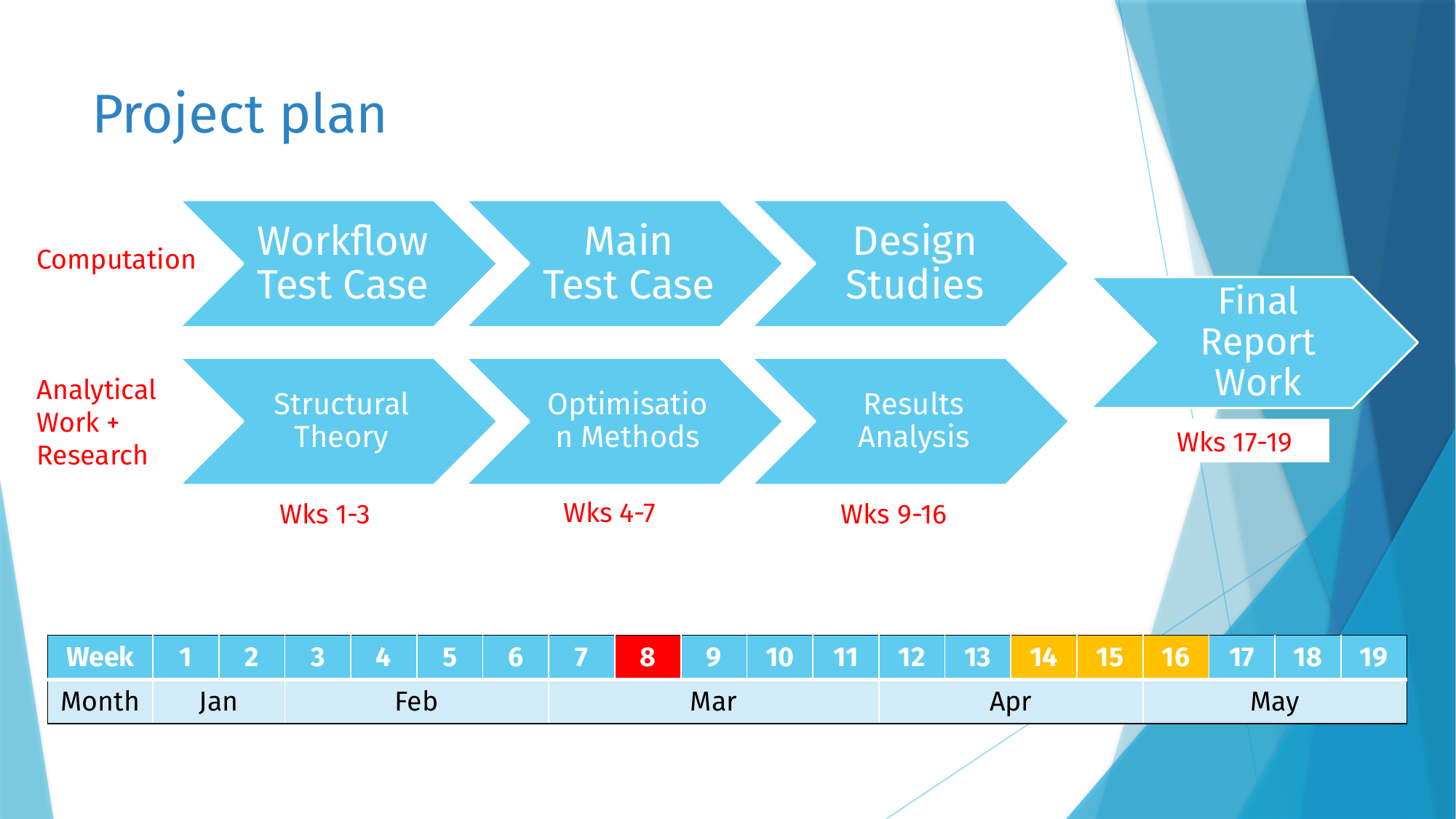

# Project plan
Workflow Test Case
Main Test Case
Design Studies
Computation
Final Report Work
Structural Theory
Optimisation Methods
Results Analysis
Analytical Work + Research
Wks 17-19
Wks 4-7
Wks 1-3
Wks 9-16
| Week | 1 | 2 | 3 | 4 | 5 | 6 | 7 | 8 | 9 | 10 | 11 | 12 | 13 | 14 | 15 | 16 | 17 | 18 | 19 |
| --- | --- | --- | --- | --- | --- | --- | --- | --- | --- | --- | --- | --- | --- | --- | --- | --- | --- | --- | --- |
| Month | Jan |  | Feb |  |  |  | Mar |  |  |  |  | Apr |  |  |  | May |  |  |  |